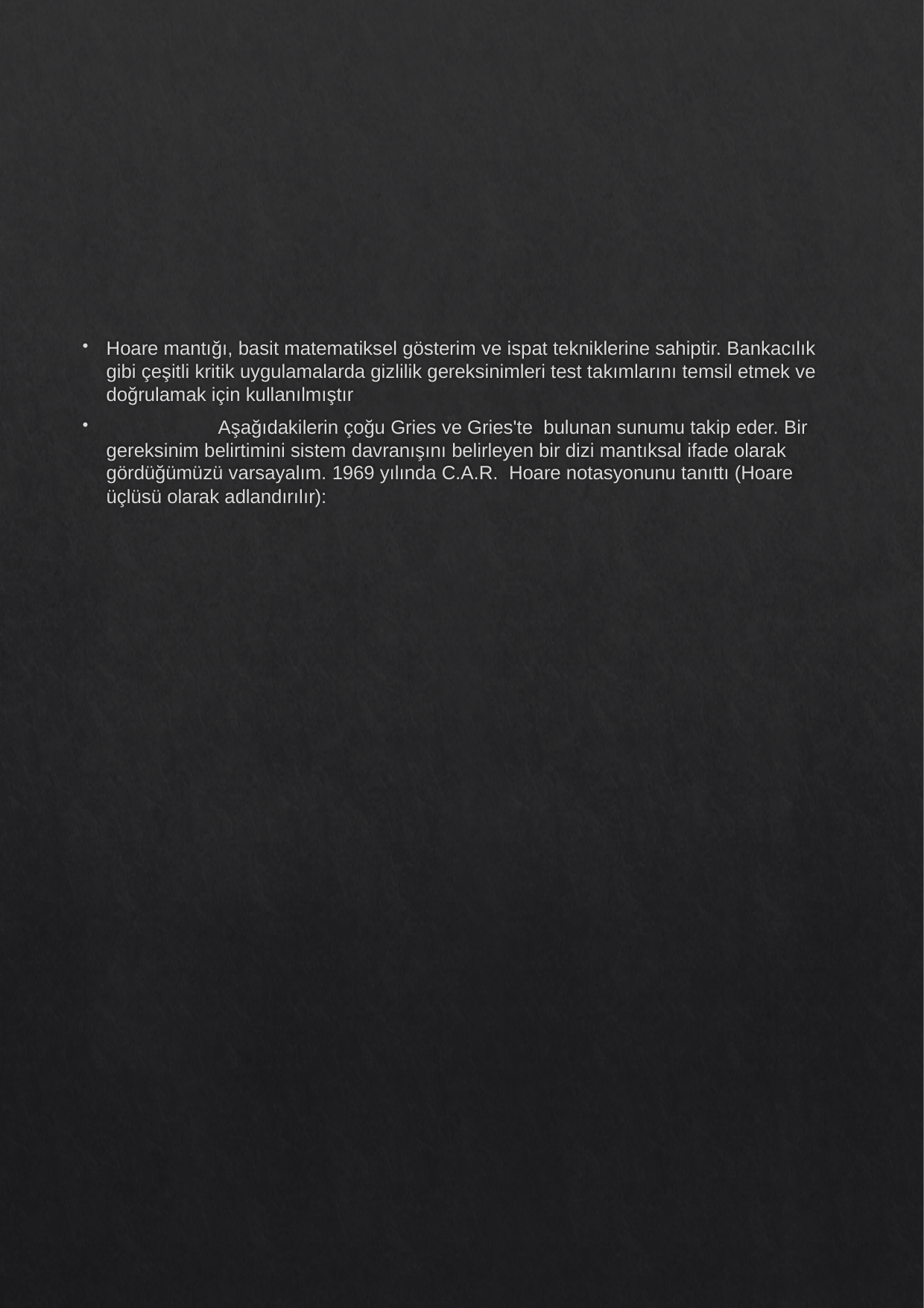

#
Hoare mantığı, basit matematiksel gösterim ve ispat tekniklerine sahiptir. Bankacılık gibi çeşitli kritik uygulamalarda gizlilik gereksinimleri test takımlarını temsil etmek ve doğrulamak için kullanılmıştır
	Aşağıdakilerin çoğu Gries ve Gries'te  bulunan sunumu takip eder. Bir gereksinim belirtimini sistem davranışını belirleyen bir dizi mantıksal ifade olarak gördüğümüzü varsayalım. 1969 yılında C.A.R.  Hoare notasyonunu tanıttı (Hoare üçlüsü olarak adlandırılır):